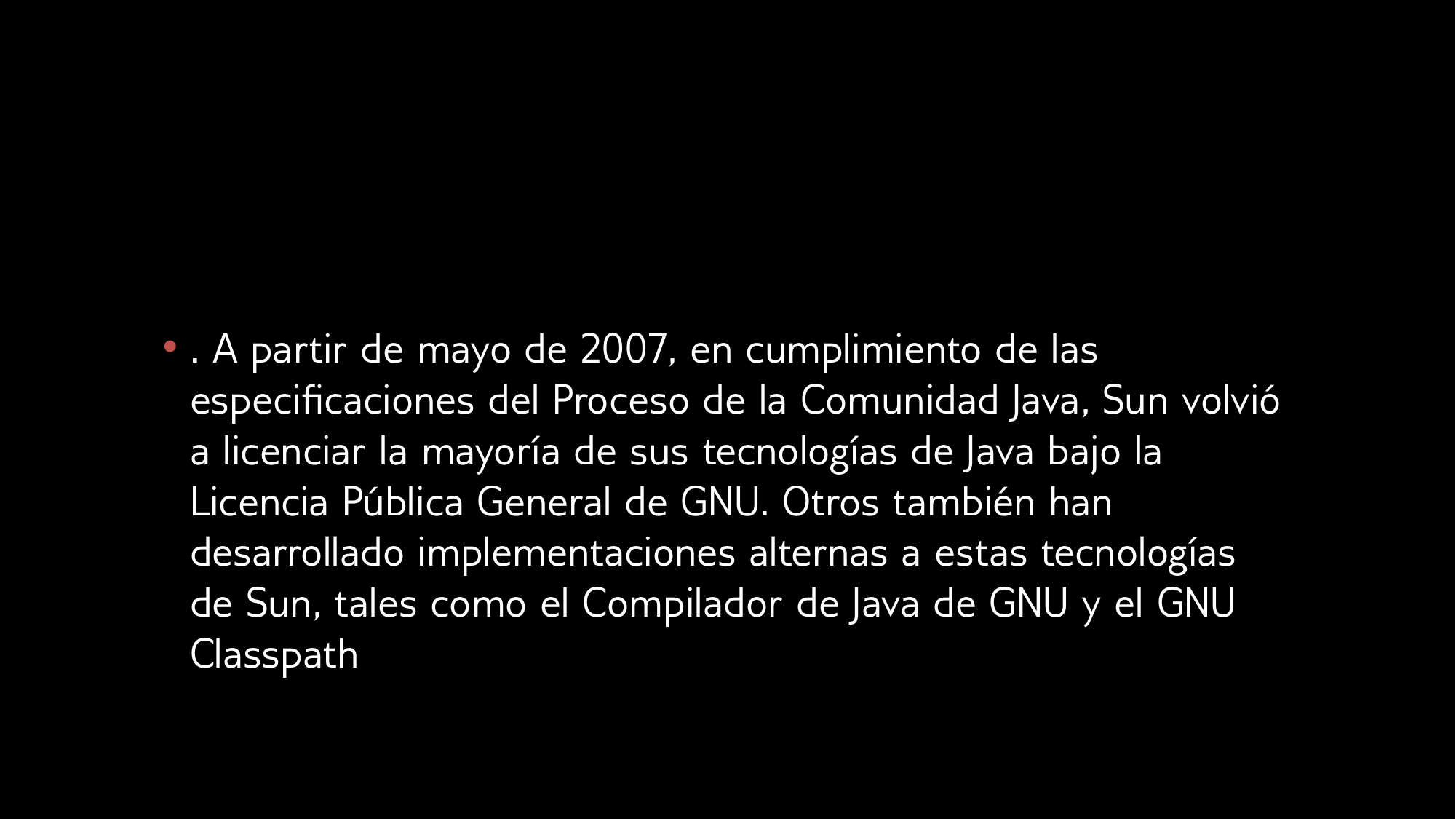

#
. A partir de mayo de 2007, en cumplimiento de las especificaciones del Proceso de la Comunidad Java, Sun volvió a licenciar la mayoría de sus tecnologías de Java bajo la Licencia Pública General de GNU. Otros también han desarrollado implementaciones alternas a estas tecnologías de Sun, tales como el Compilador de Java de GNU y el GNU Classpath